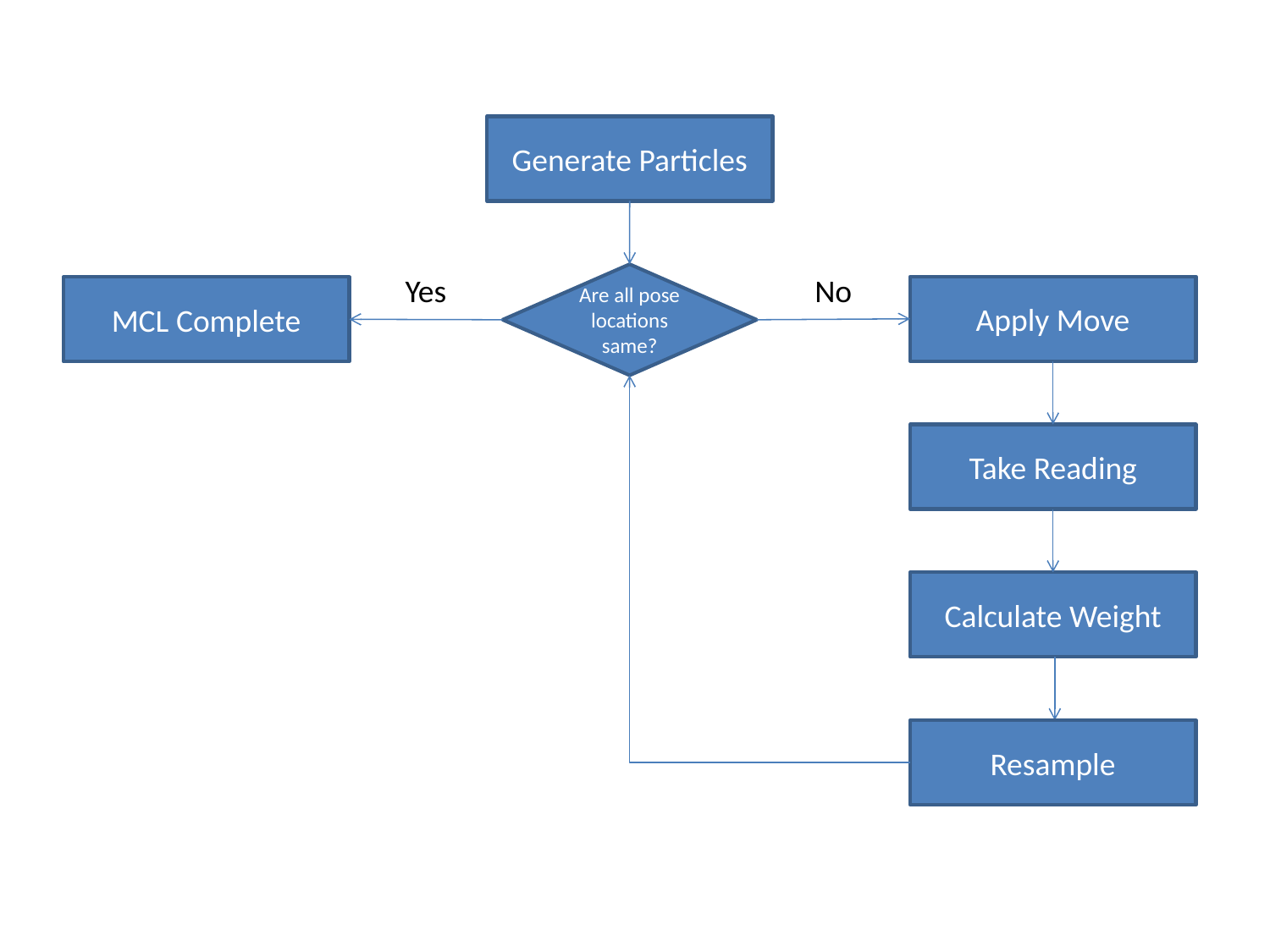

Generate Particles
Yes
Are all pose locations same?
No
Apply Move
MCL Complete
Take Reading
Calculate Weight
Resample